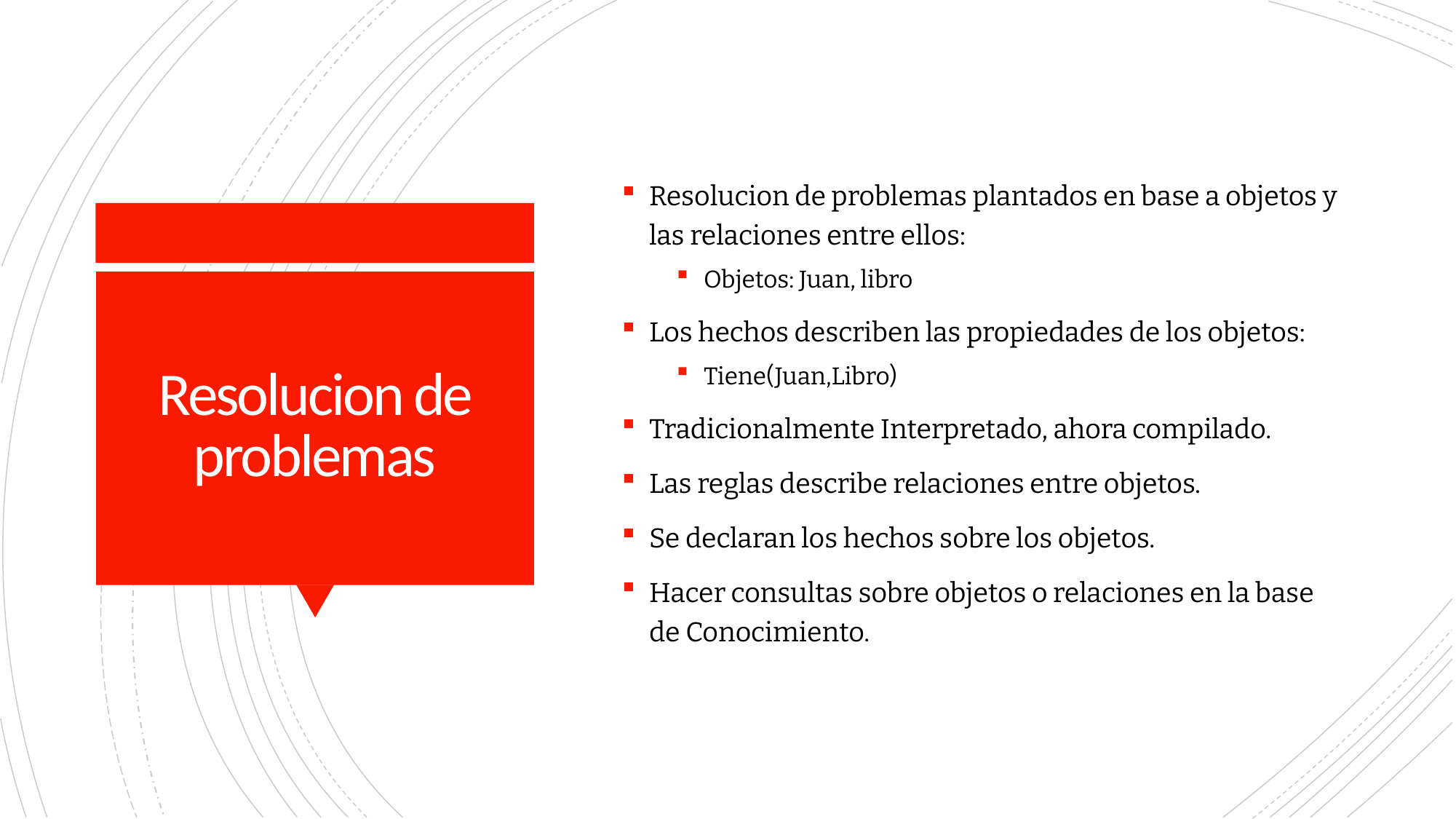

Resolucion de problemas plantados en base a objetos y las relaciones entre ellos:
Objetos: Juan, libro
Los hechos describen las propiedades de los objetos:
Tiene(Juan,Libro)
Tradicionalmente Interpretado, ahora compilado.
Las reglas describe relaciones entre objetos.
Se declaran los hechos sobre los objetos.
Hacer consultas sobre objetos o relaciones en la base de Conocimiento.
# Resolucion de problemas